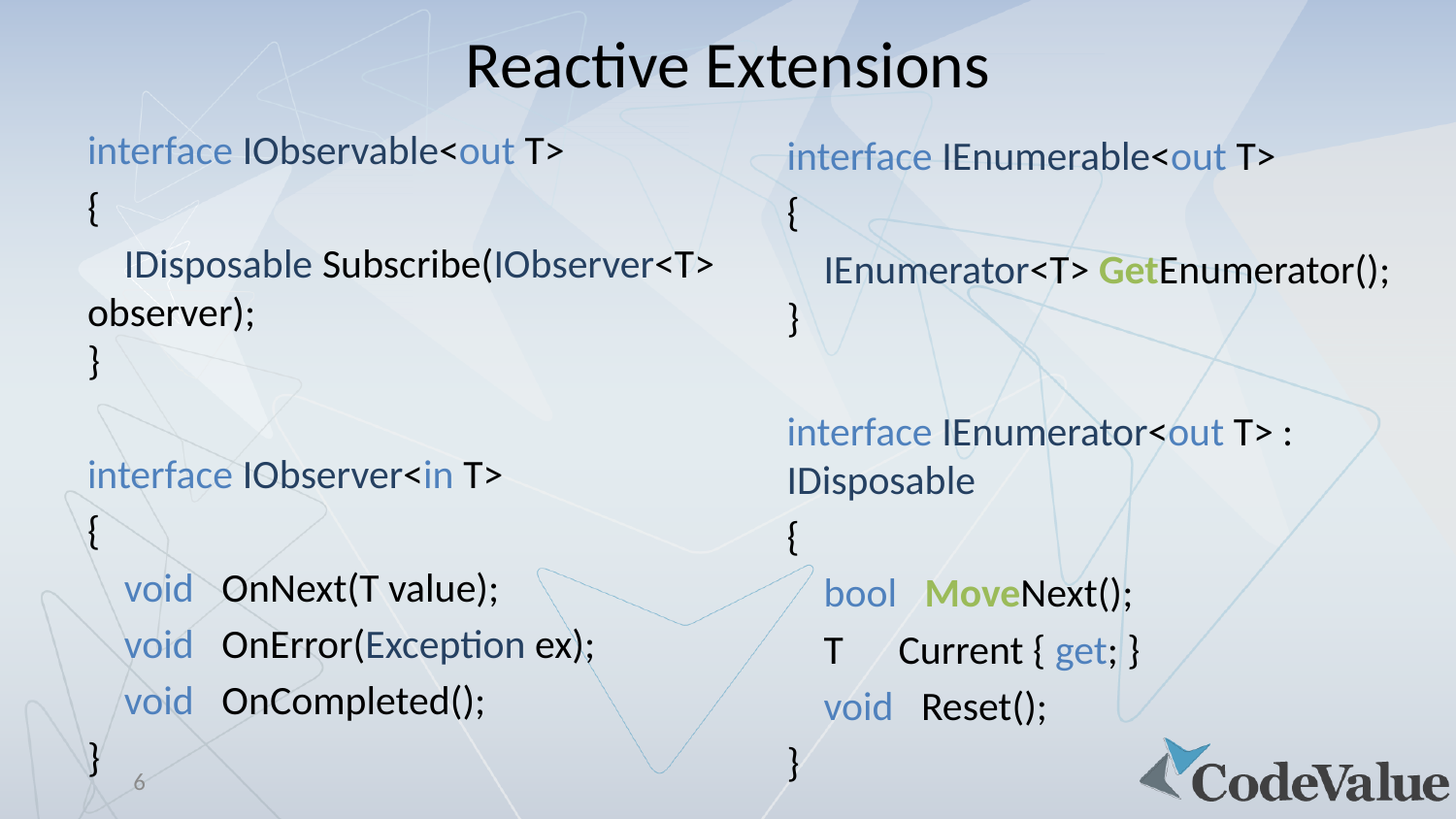

# Reactive Extensions
interface IObservable<out T>
{
    IDisposable Subscribe(IObserver<T> observer);
}

interface IObserver<in T>
{
    void   OnNext(T value);
    void   OnError(Exception ex);
    void   OnCompleted();
}

interface IEnumerable<out T>
{
    IEnumerator<T> GetEnumerator();
}

interface IEnumerator<out T> : IDisposable
{
    bool   MoveNext();
    T      Current { get; }
    void   Reset();
}
6